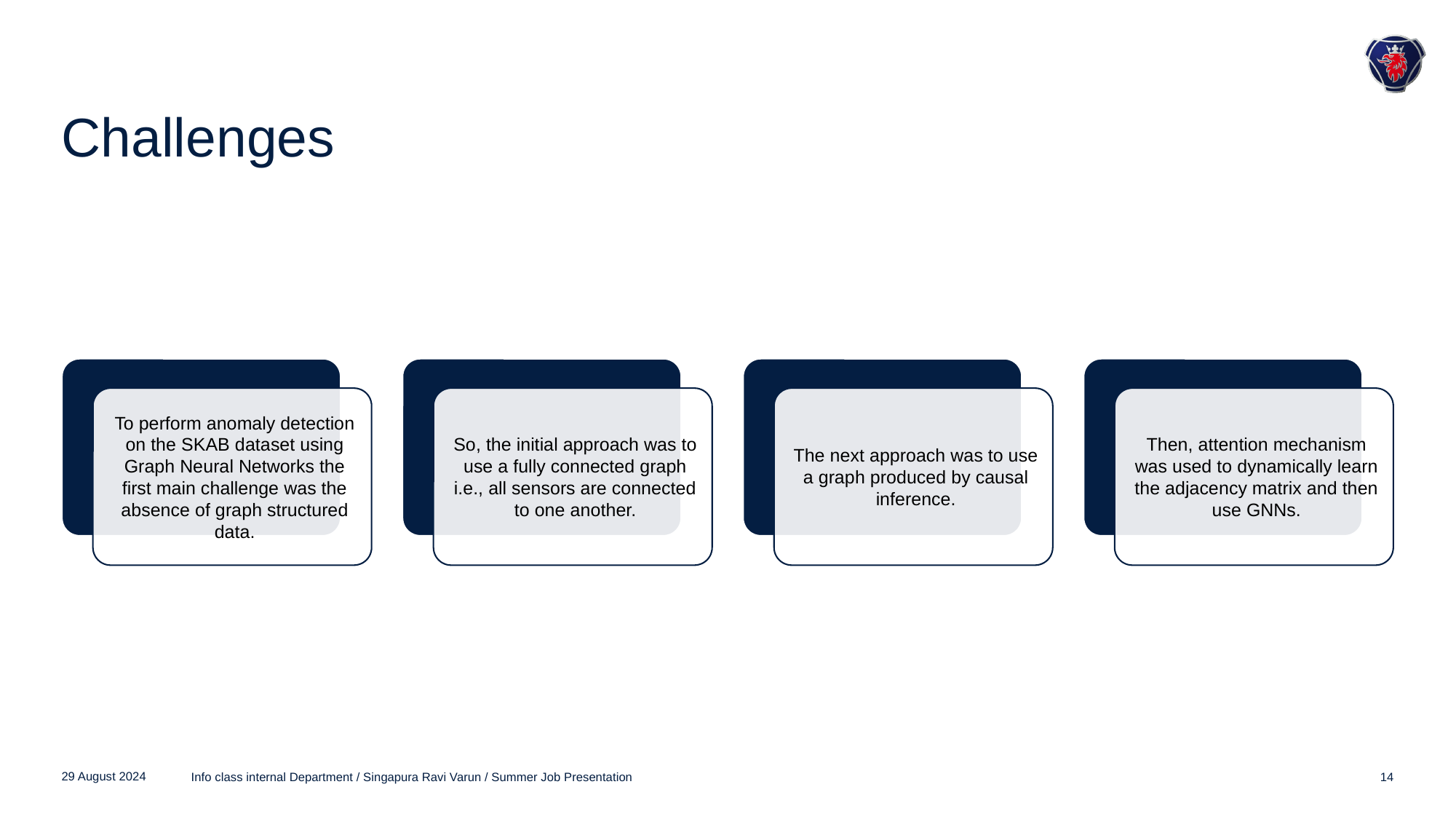

# Challenges
To perform anomaly detection on the SKAB dataset using Graph Neural Networks the first main challenge was the absence of graph structured data.
So, the initial approach was to use a fully connected graph i.e., all sensors are connected to one another.
The next approach was to use a graph produced by causal inference.
Then, attention mechanism was used to dynamically learn the adjacency matrix and then use GNNs.
29 August 2024
Info class internal Department / Singapura Ravi Varun / Summer Job Presentation
14